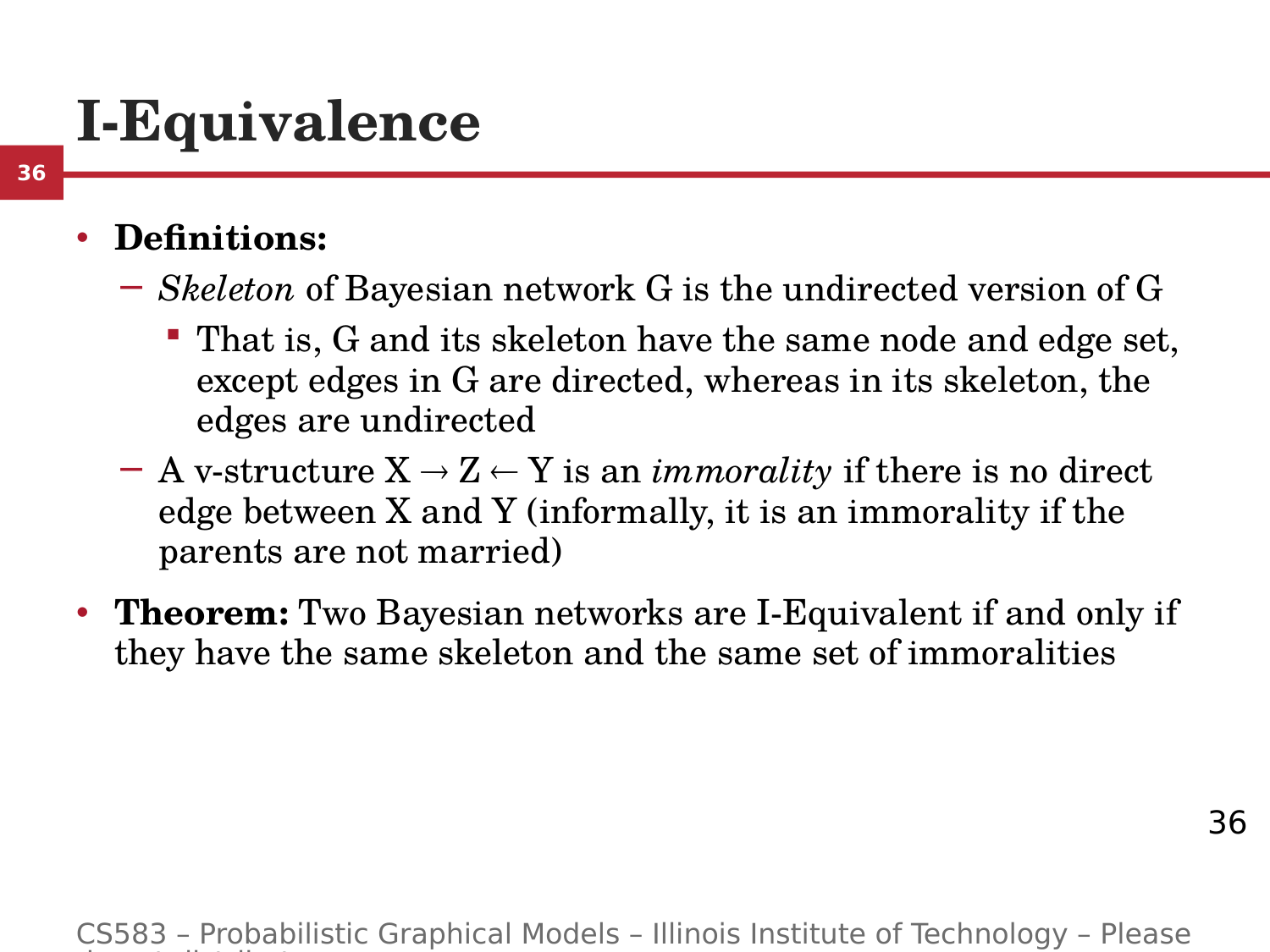

# I-Equivalence
Definitions:
Skeleton of Bayesian network G is the undirected version of G
That is, G and its skeleton have the same node and edge set, except edges in G are directed, whereas in its skeleton, the edges are undirected
A v-structure X → Z ← Y is an immorality if there is no direct edge between X and Y (informally, it is an immorality if the parents are not married)
Theorem: Two Bayesian networks are I-Equivalent if and only if they have the same skeleton and the same set of immoralities

36
CS583 – Probabilistic Graphical Models – Illinois Institute of Technology – Please do not distribute.